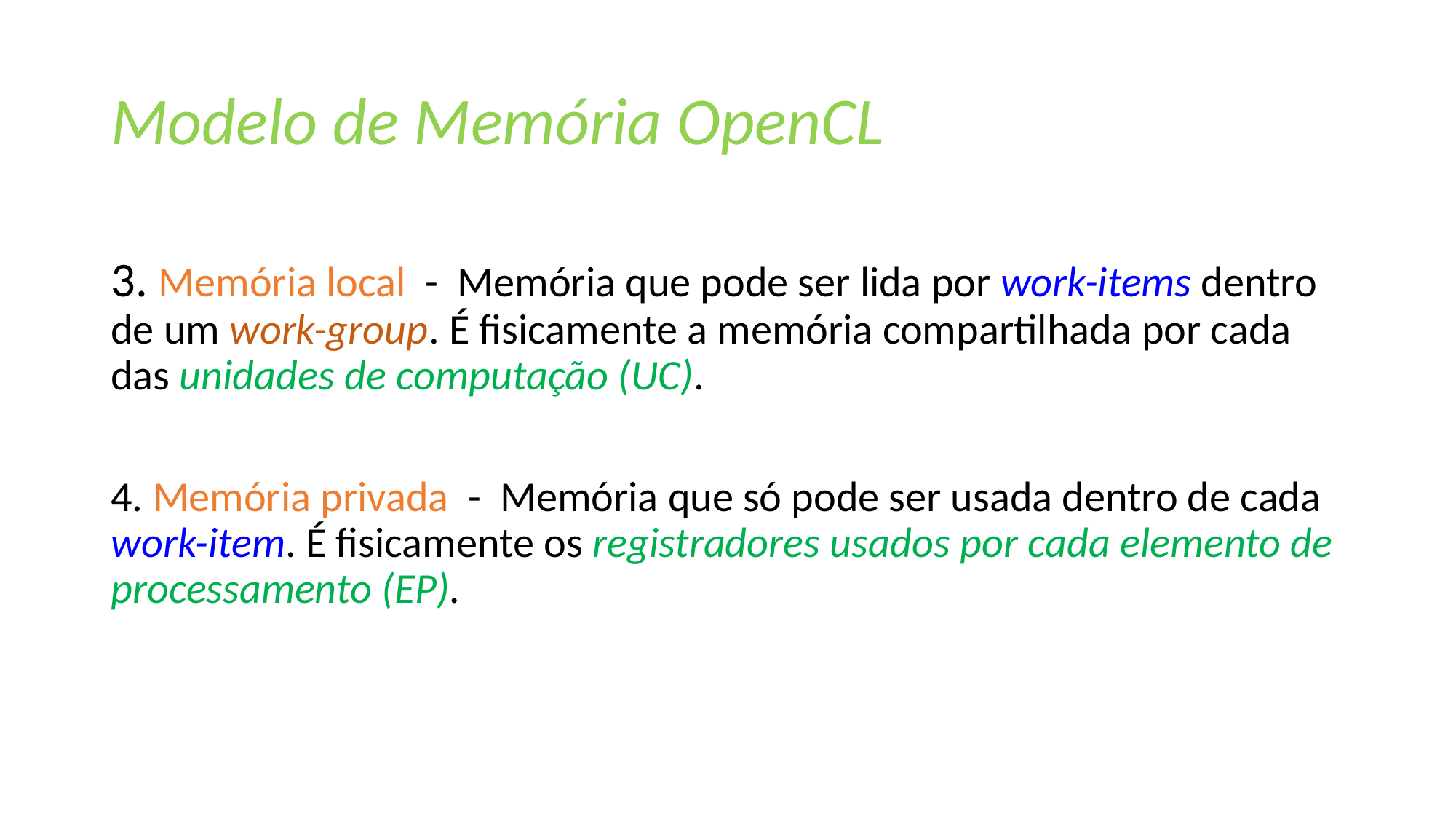

# Modelo de Memória OpenCL

3. Memória local  -  Memória que pode ser lida por work-items dentro de um work-group. É fisicamente a memória compartilhada por cada das unidades de computação (UC).

4. Memória privada  -  Memória que só pode ser usada dentro de cada work-item. É fisicamente os registradores usados ​​por cada elemento de processamento (EP).